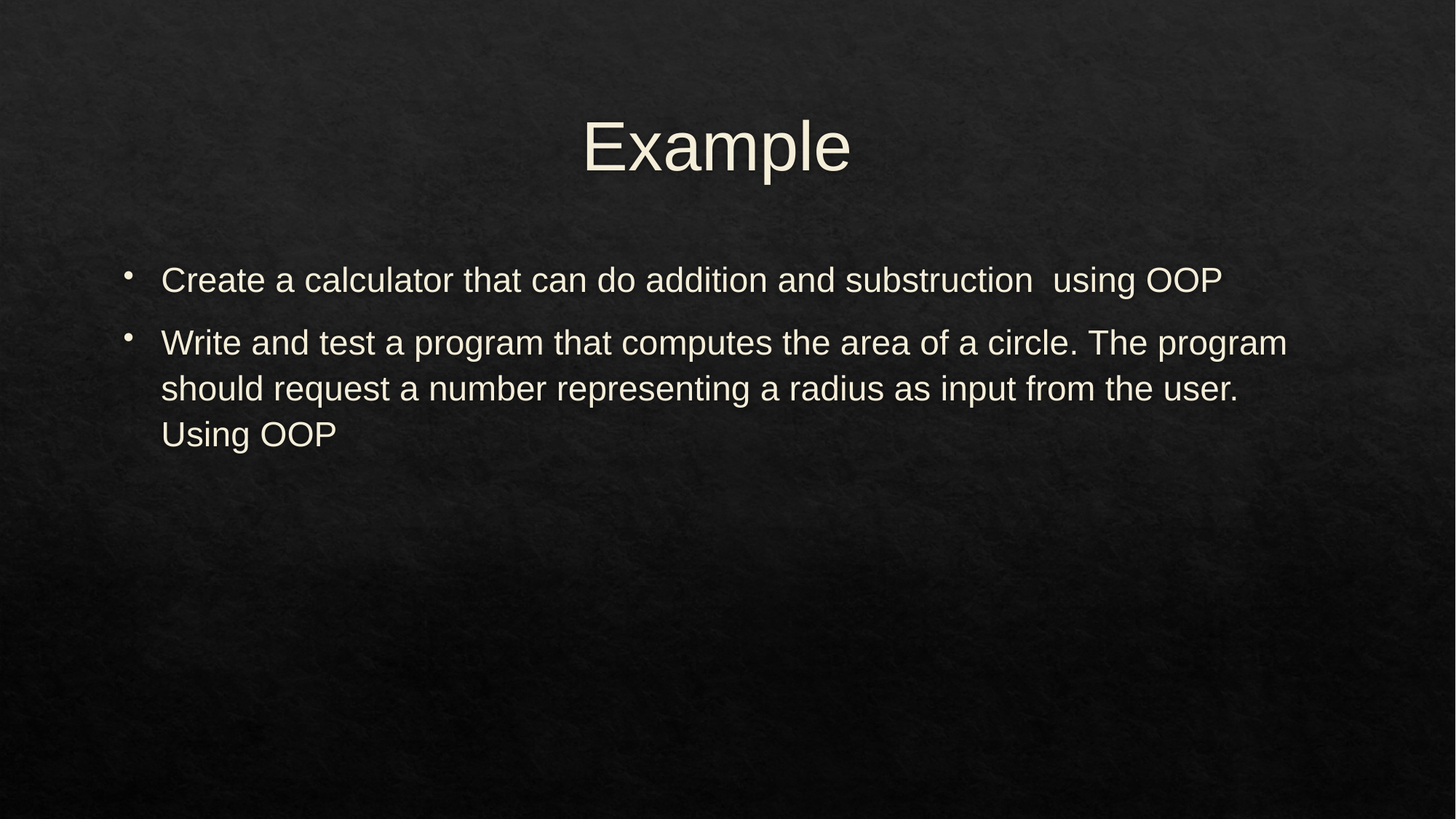

# Example
Create a calculator that can do addition and substruction  using OOP
Write and test a program that computes the area of a circle. The program should request a number representing a radius as input from the user. Using OOP